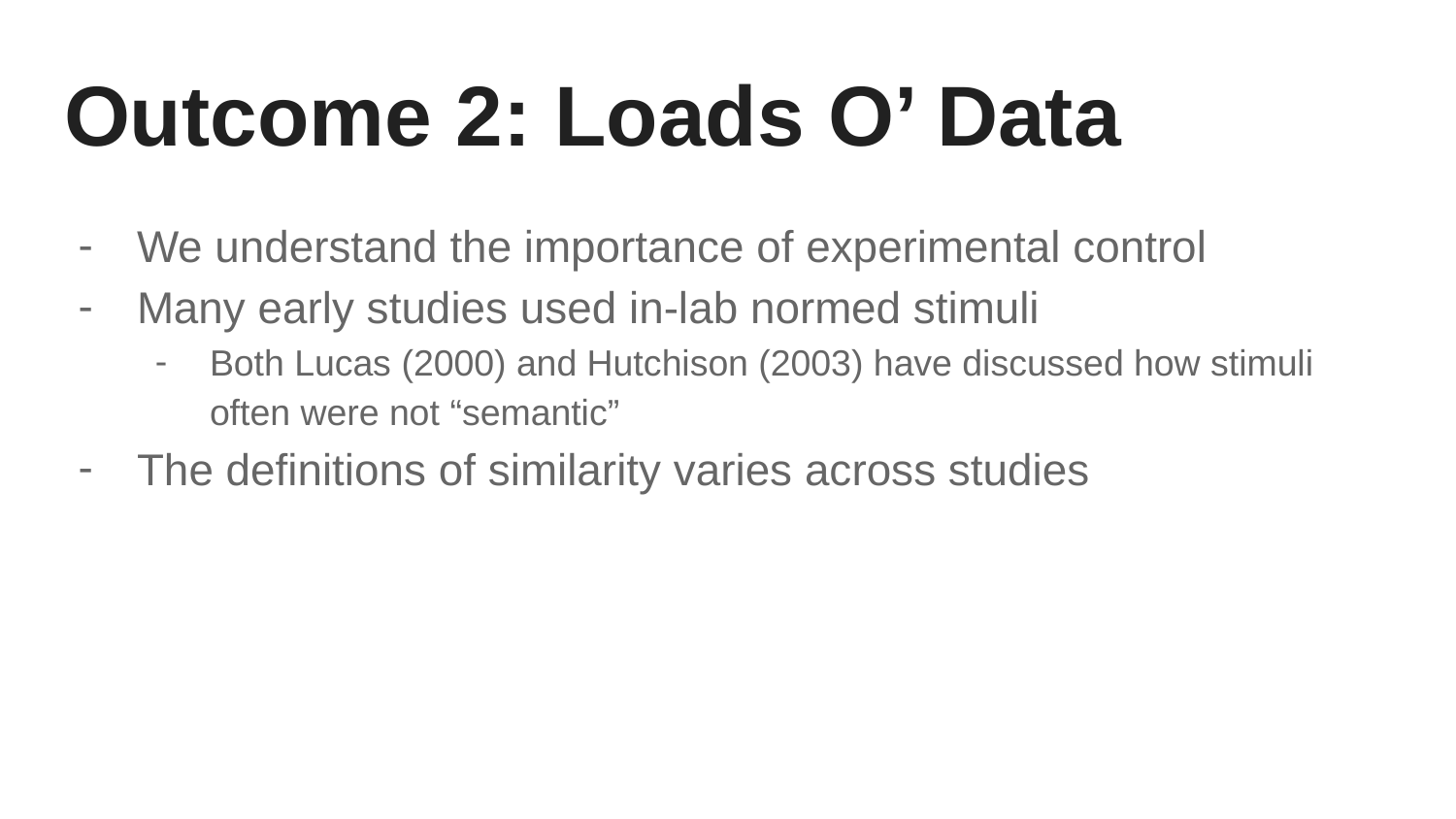

# Outcome 2: Loads O’ Data
We understand the importance of experimental control
Many early studies used in-lab normed stimuli
Both Lucas (2000) and Hutchison (2003) have discussed how stimuli often were not “semantic”
The definitions of similarity varies across studies